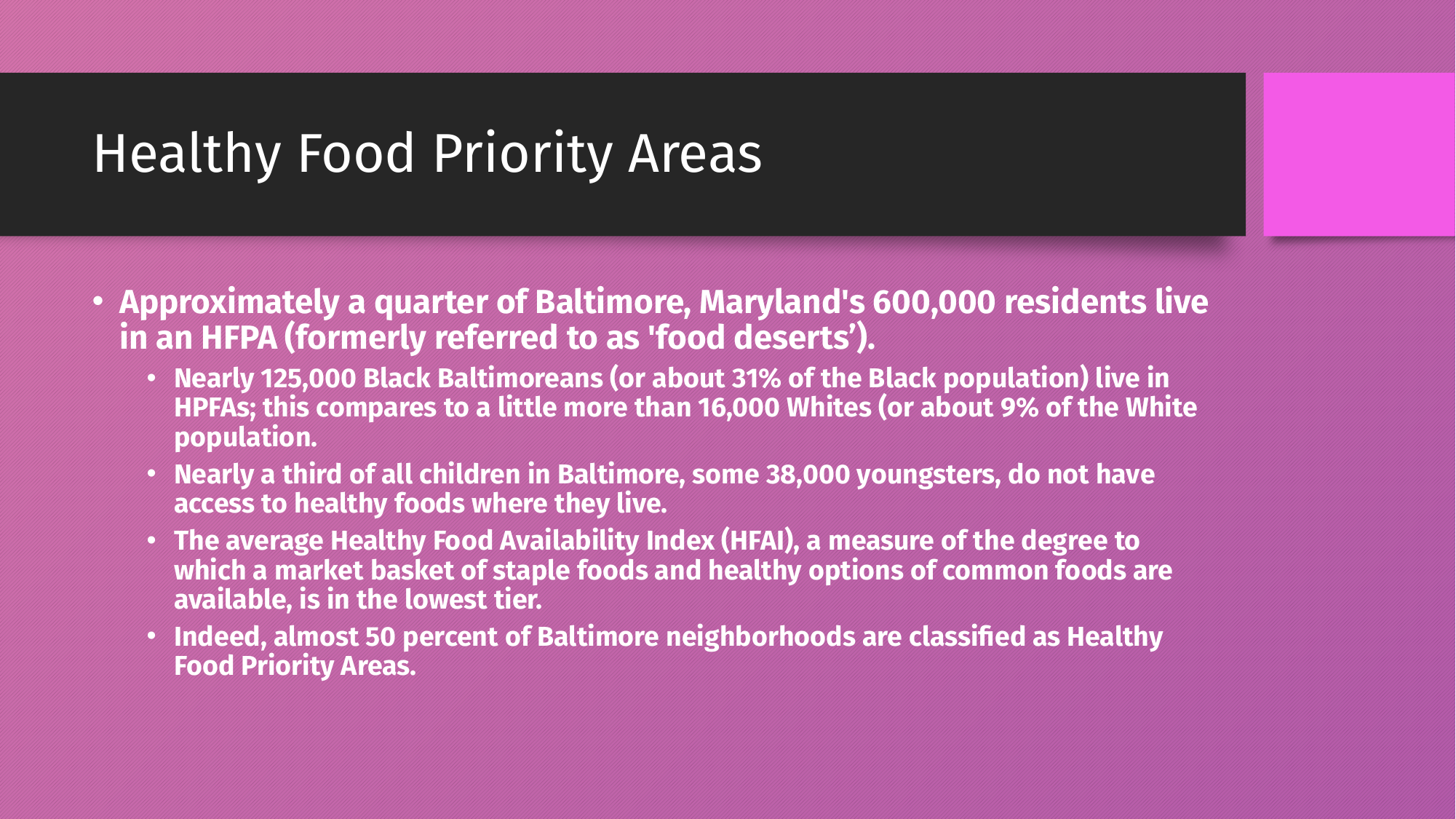

# Healthy Food Priority Areas
Approximately a quarter of Baltimore, Maryland's 600,000 residents live in an HFPA (formerly referred to as 'food deserts’).
Nearly 125,000 Black Baltimoreans (or about 31% of the Black population) live in HPFAs; this compares to a little more than 16,000 Whites (or about 9% of the White population.
Nearly a third of all children in Baltimore, some 38,000 youngsters, do not have access to healthy foods where they live.
The average Healthy Food Availability Index (HFAI), a measure of the degree to which a market basket of staple foods and healthy options of common foods are available, is in the lowest tier.
Indeed, almost 50 percent of Baltimore neighborhoods are classified as Healthy Food Priority Areas.